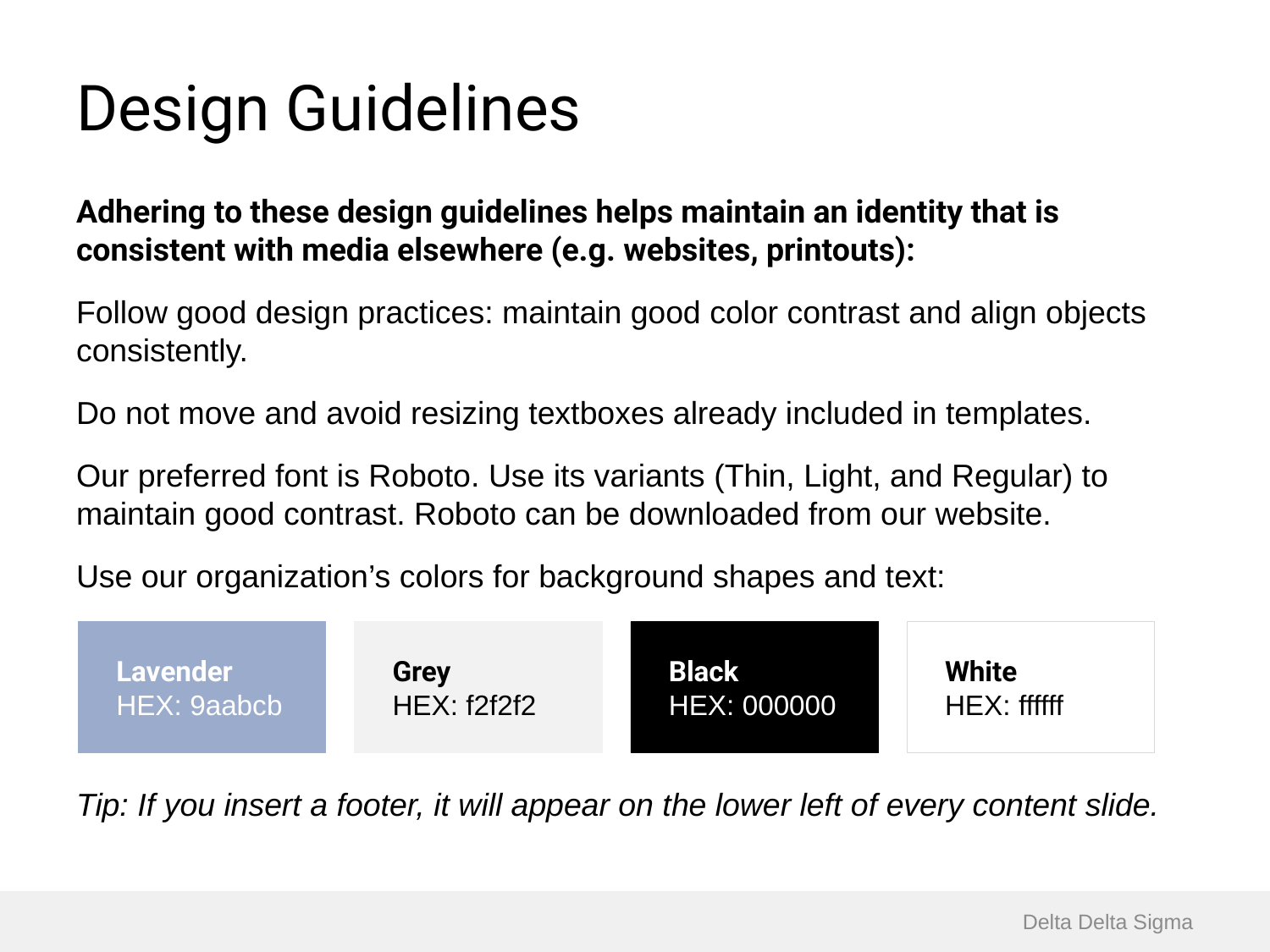

# Design Guidelines
Adhering to these design guidelines helps maintain an identity that is consistent with media elsewhere (e.g. websites, printouts):
Follow good design practices: maintain good color contrast and align objects consistently.
Do not move and avoid resizing textboxes already included in templates.
Our preferred font is Roboto. Use its variants (Thin, Light, and Regular) to maintain good contrast. Roboto can be downloaded from our website.
Use our organization’s colors for background shapes and text:
Tip: If you insert a footer, it will appear on the lower left of every content slide.
Grey
HEX: f2f2f2
White
HEX: ffffff
Lavender
HEX: 9aabcb
Black
HEX: 000000
Delta Delta Sigma